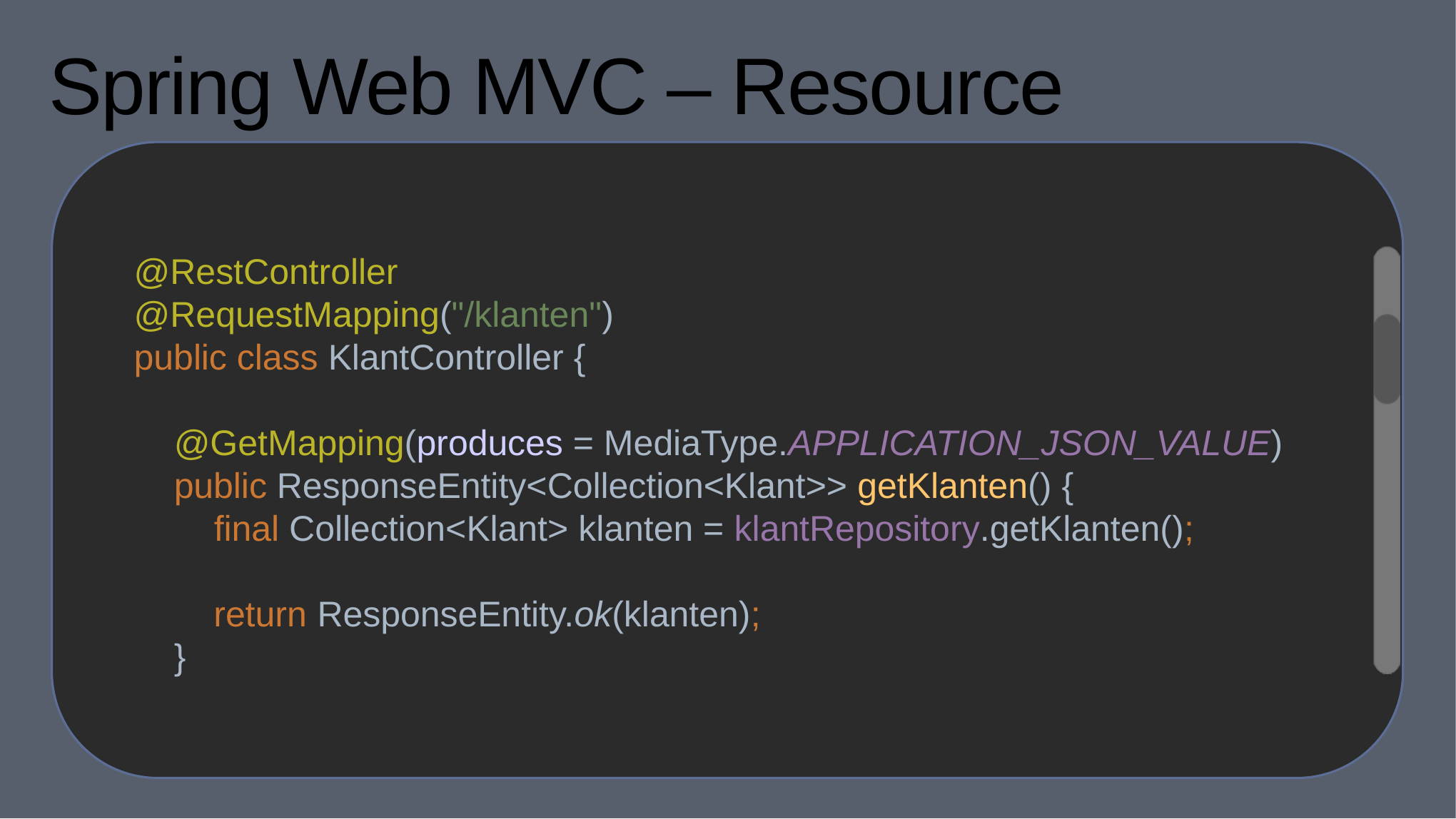

# Spring Web MVC – Resource
@RestController
@RequestMapping("/klanten")
public class KlantController {
    @GetMapping(produces = MediaType.APPLICATION_JSON_VALUE)
    public ResponseEntity<Collection<Klant>> getKlanten() {
        final Collection<Klant> klanten = klantRepository.getKlanten();
        return ResponseEntity.ok(klanten);
    }